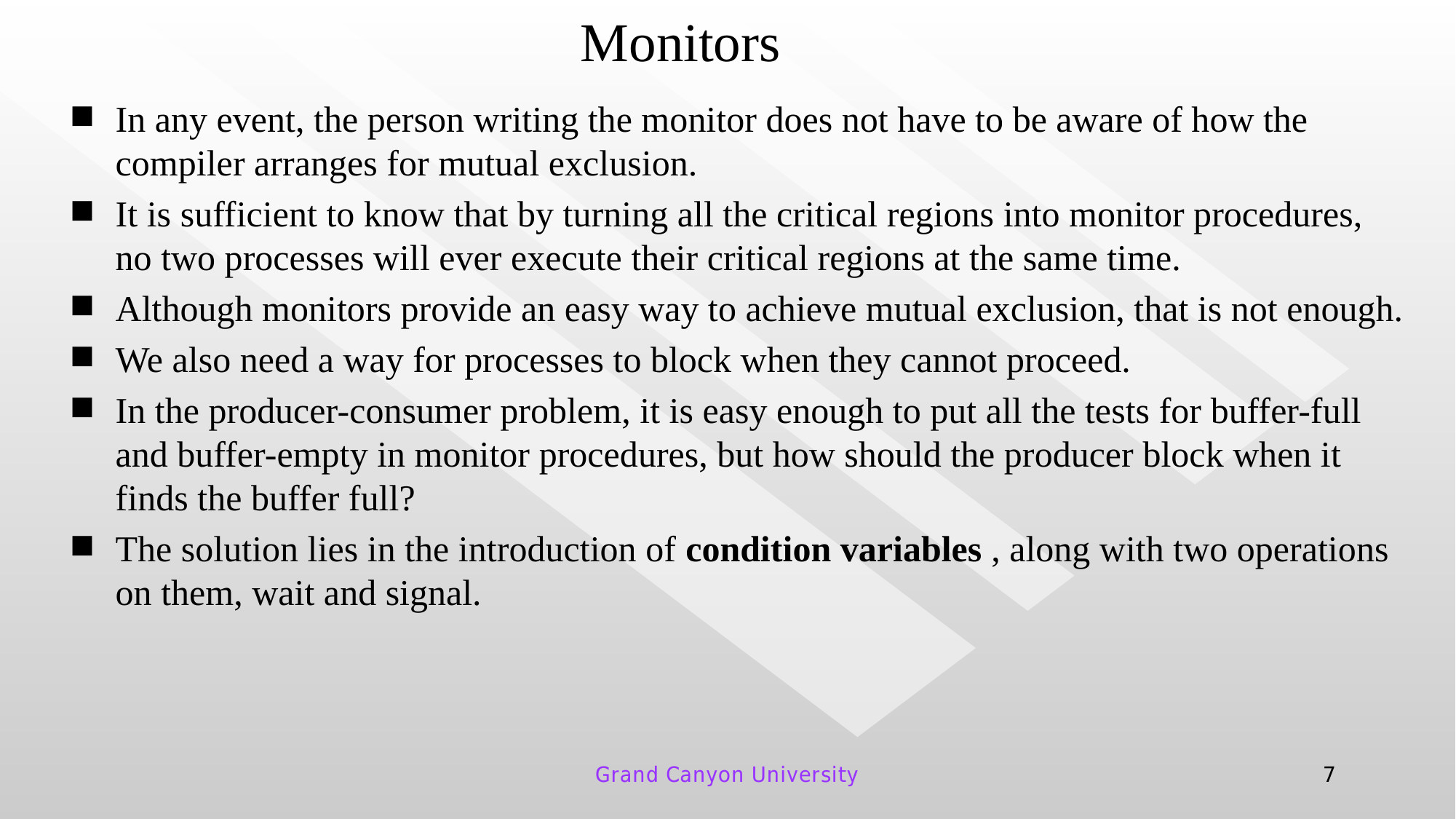

# Monitors
In any event, the person writing the monitor does not have to be aware of how the compiler arranges for mutual exclusion.
It is sufficient to know that by turning all the critical regions into monitor procedures, no two processes will ever execute their critical regions at the same time.
Although monitors provide an easy way to achieve mutual exclusion, that is not enough.
We also need a way for processes to block when they cannot proceed.
In the producer-consumer problem, it is easy enough to put all the tests for buffer-full and buffer-empty in monitor procedures, but how should the producer block when it finds the buffer full?
The solution lies in the introduction of condition variables , along with two operations on them, wait and signal.
Grand Canyon University
7